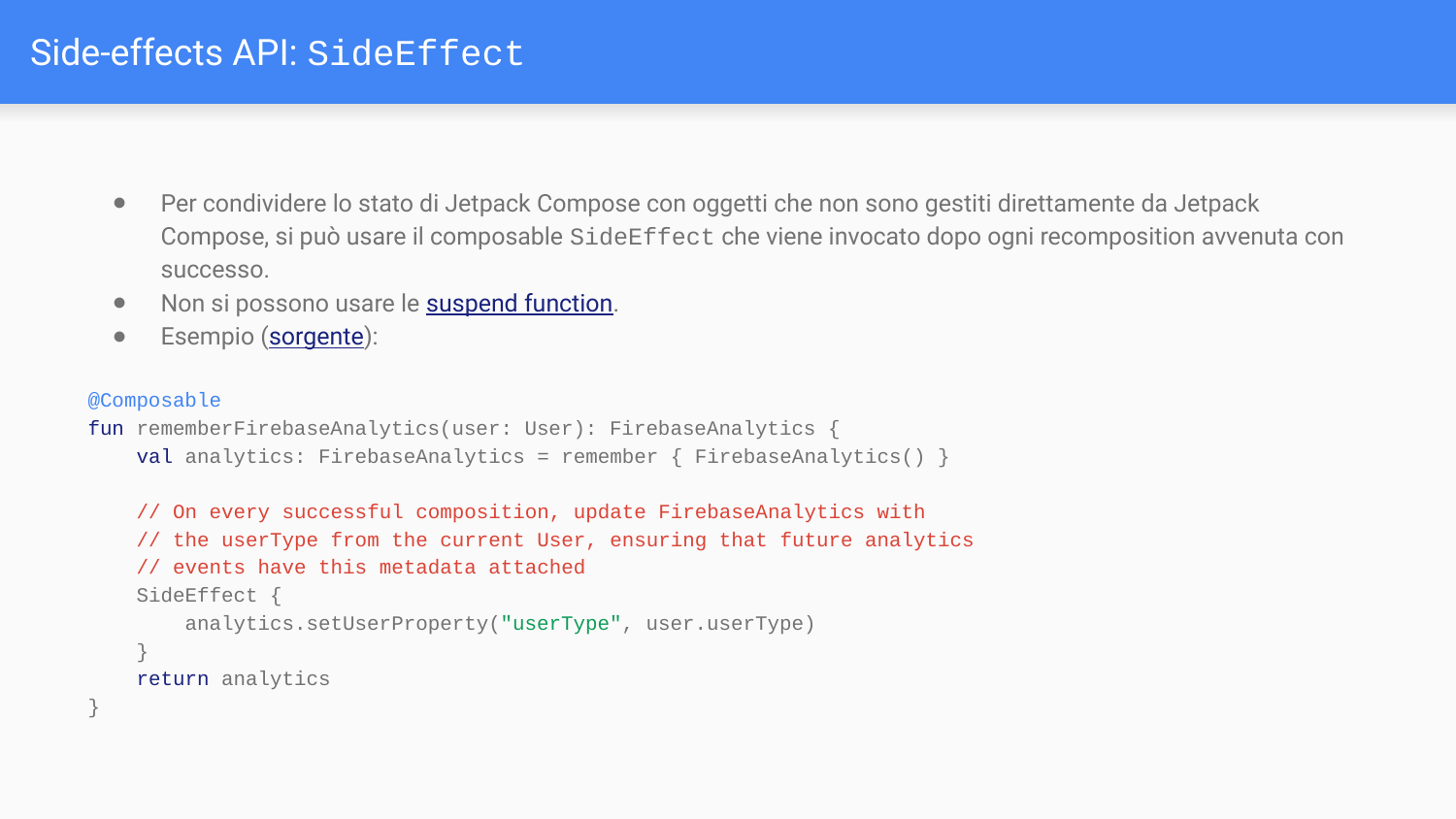

# Side-effects API: SideEffect
Per condividere lo stato di Jetpack Compose con oggetti che non sono gestiti direttamente da Jetpack Compose, si può usare il composable SideEffect che viene invocato dopo ogni recomposition avvenuta con successo.
Non si possono usare le suspend function.
Esempio (sorgente):

@Composable
fun rememberFirebaseAnalytics(user: User): FirebaseAnalytics {
    val analytics: FirebaseAnalytics = remember { FirebaseAnalytics() }

    // On every successful composition, update FirebaseAnalytics with
    // the userType from the current User, ensuring that future analytics
    // events have this metadata attached
    SideEffect {
        analytics.setUserProperty("userType", user.userType)
    }
    return analytics
}